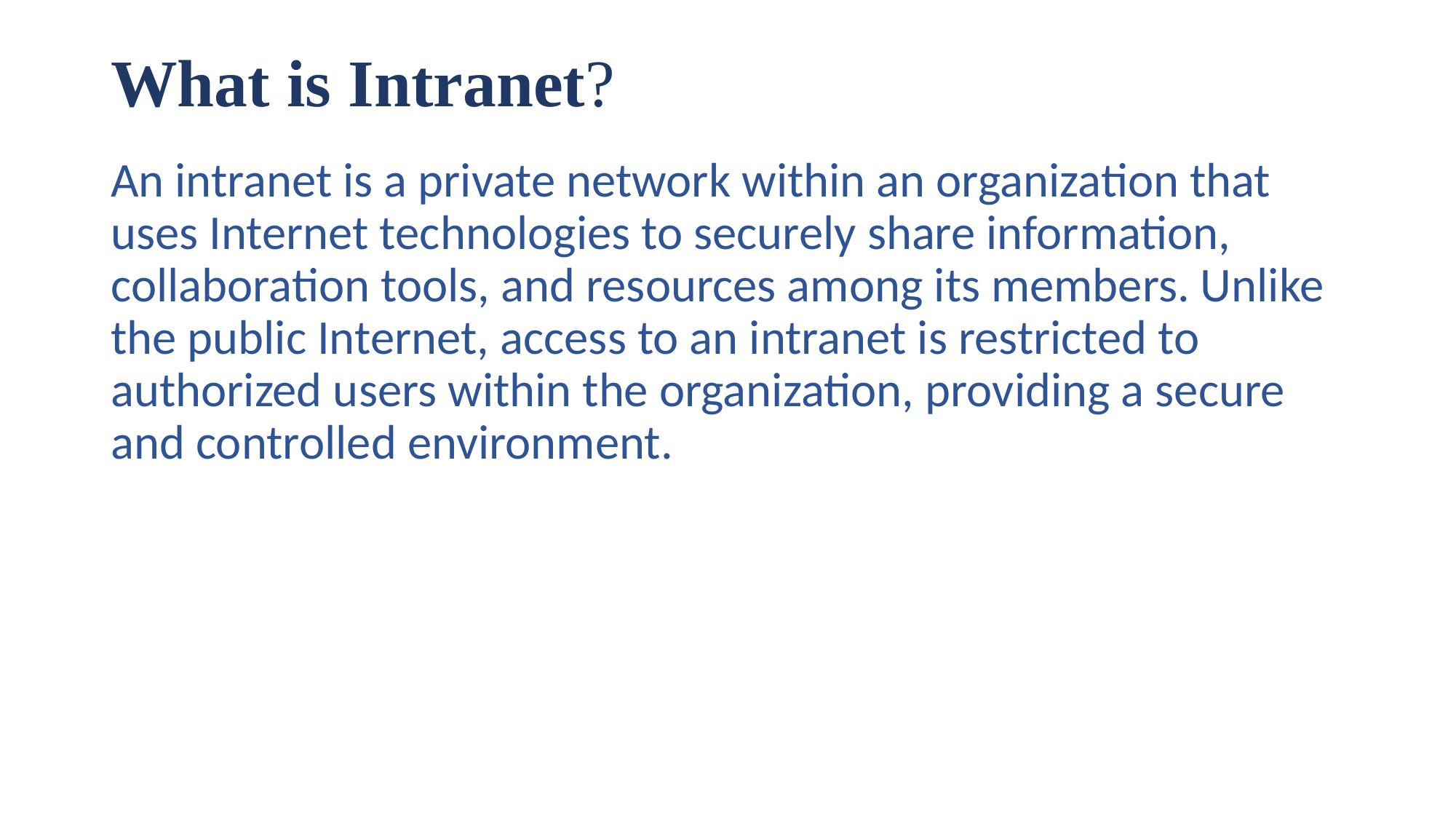

# What is Intranet?
An intranet is a private network within an organization that uses Internet technologies to securely share information, collaboration tools, and resources among its members. Unlike the public Internet, access to an intranet is restricted to authorized users within the organization, providing a secure and controlled environment.